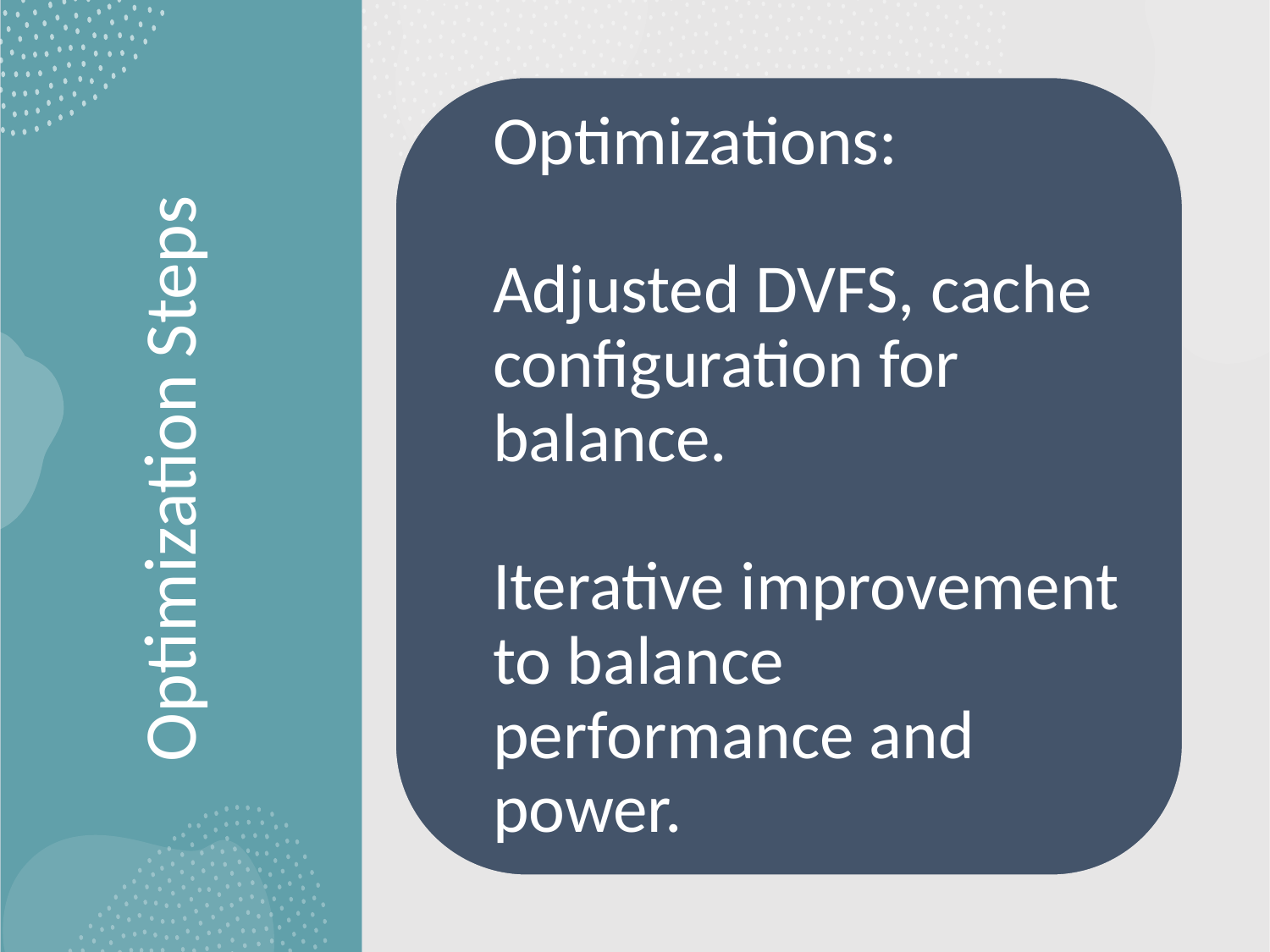

Optimizations:
Adjusted DVFS, cache configuration for balance.
Iterative improvement to balance performance and power.
# Optimization Steps